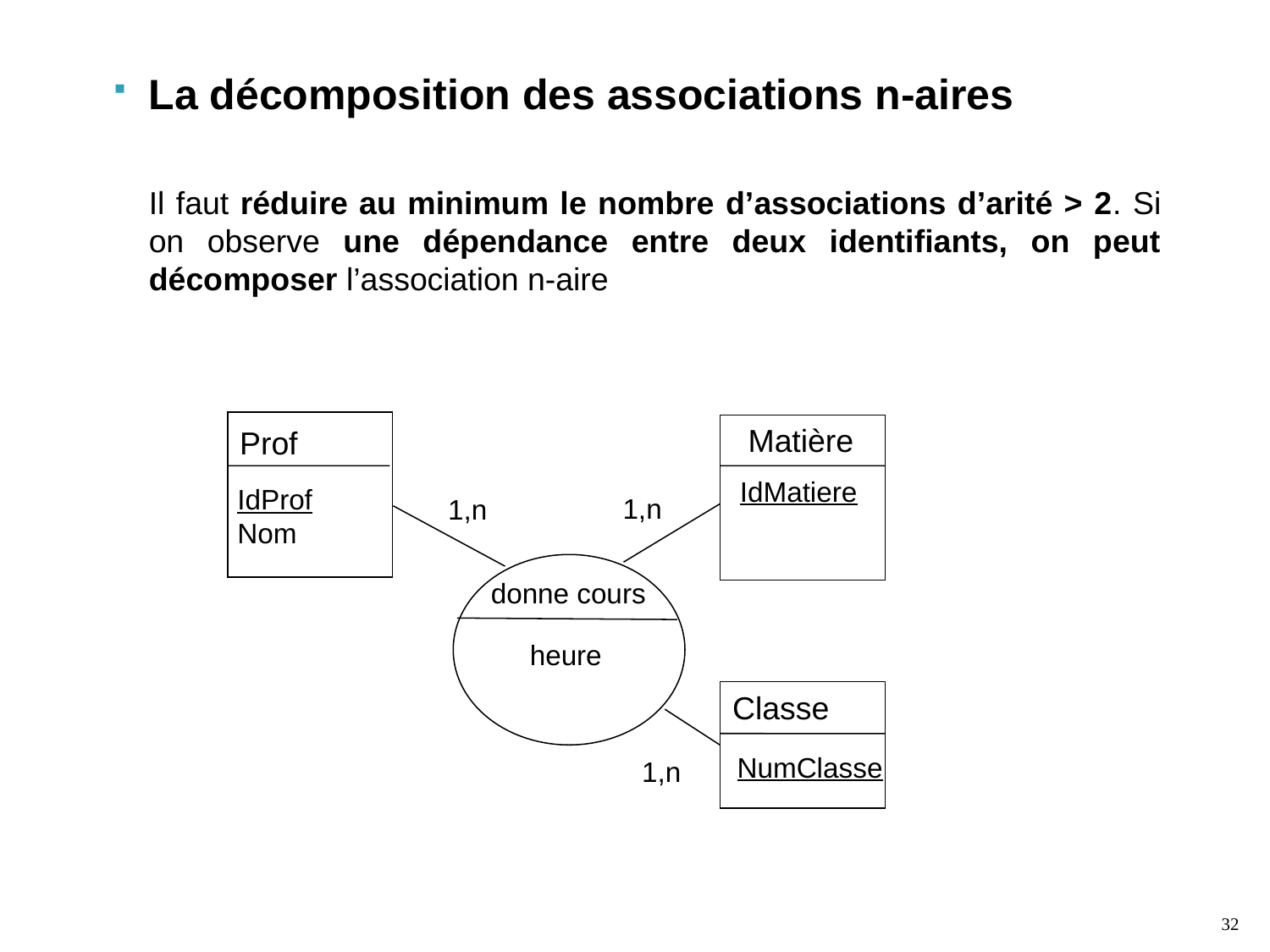

La décomposition des associations n-aires

	Il faut réduire au minimum le nombre d’associations d’arité > 2. Si on observe une dépendance entre deux identifiants, on peut décomposer l’association n-aire

Matière

Prof

IdMatiere
IdProf
Nom
1,n
1,n

   donne cours

heure
Classe

NumClasse
1,n
32